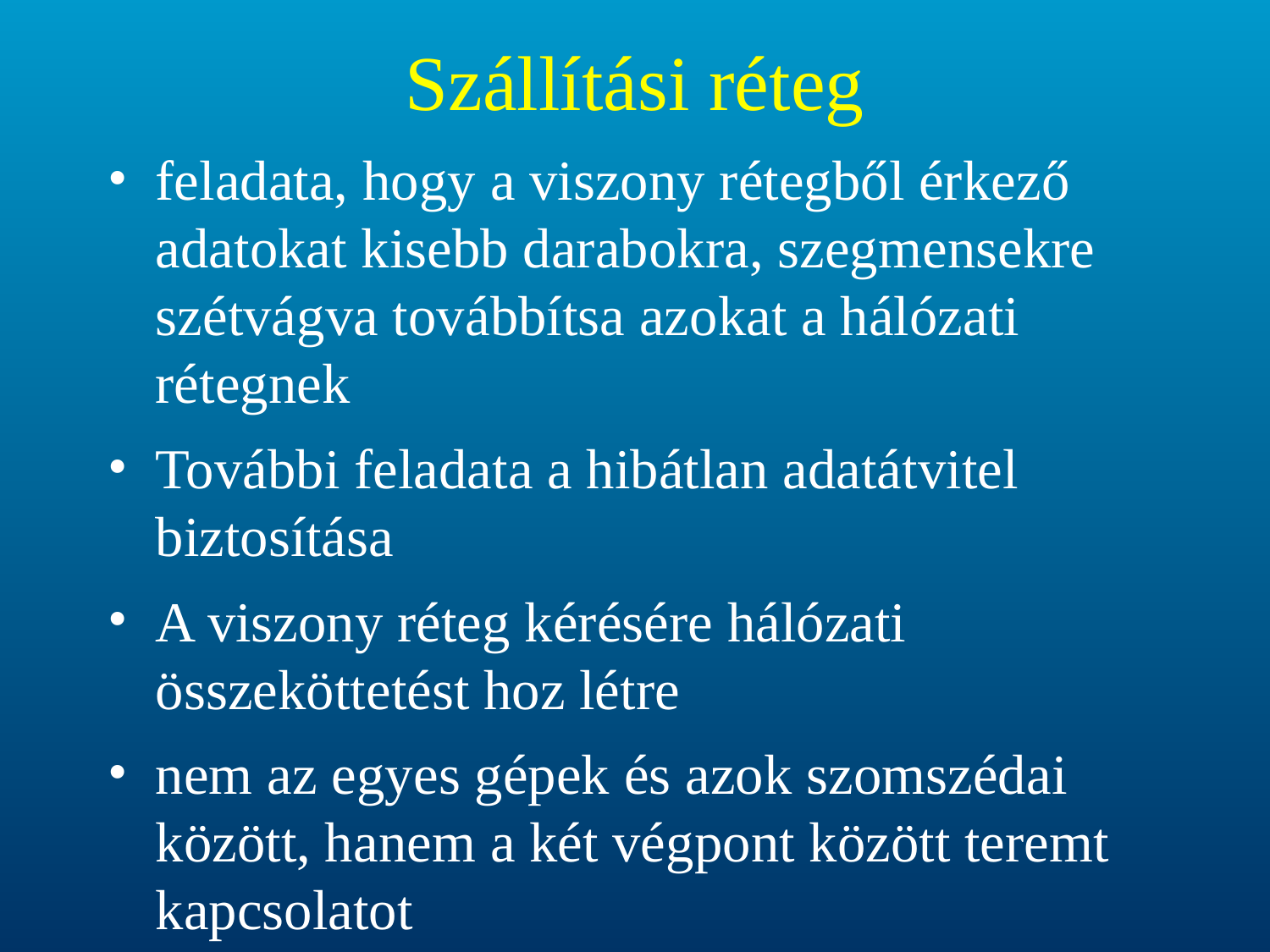

# Szállítási réteg
feladata, hogy a viszony rétegből érkező adatokat kisebb darabokra, szegmensekre szétvágva továbbítsa azokat a hálózati rétegnek
További feladata a hibátlan adatátvitel biztosítása
A viszony réteg kérésére hálózati összeköttetést hoz létre
nem az egyes gépek és azok szomszédai között, hanem a két végpont között teremt kapcsolatot